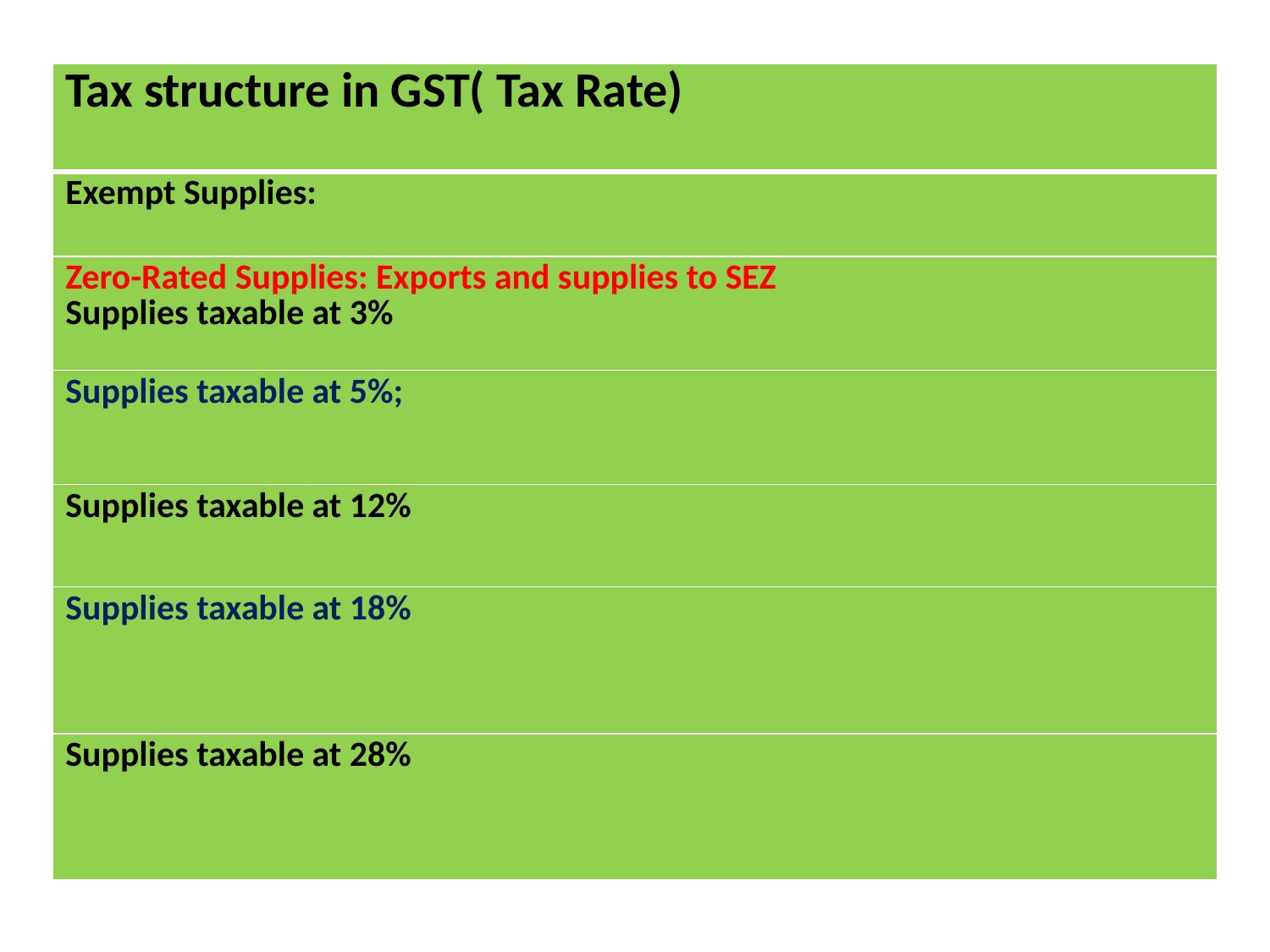

| Tax structure in GST( Tax Rate) |
| --- |
| Exempt Supplies: |
| Zero-Rated Supplies: Exports and supplies to SEZ Supplies taxable at 3% |
| Supplies taxable at 5%; |
| Supplies taxable at 12% |
| Supplies taxable at 18% |
| Supplies taxable at 28% |